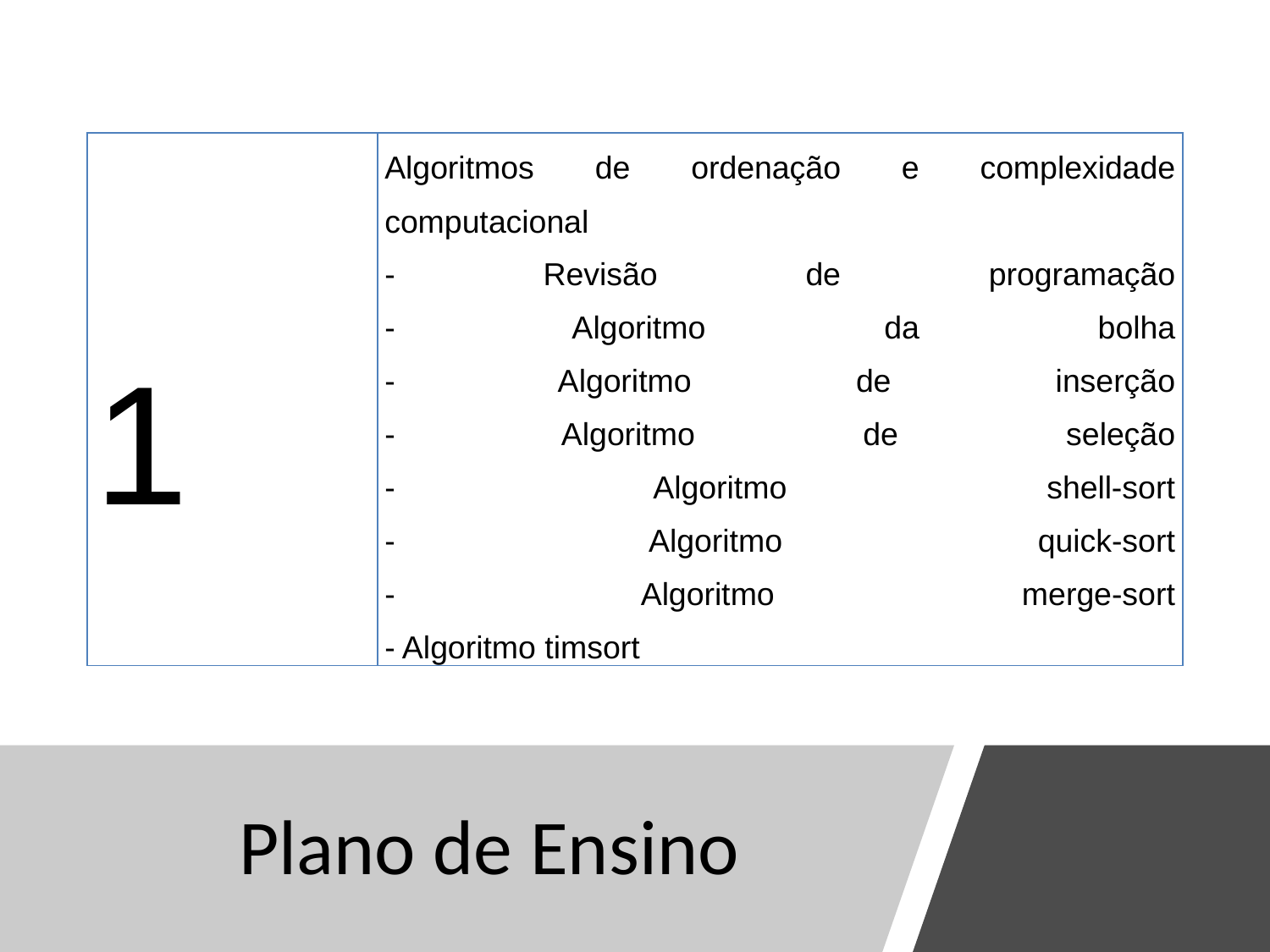

| 1 | Algoritmos de ordenação e complexidade computacional - Revisão de programação - Algoritmo da bolha - Algoritmo de inserção - Algoritmo de seleção - Algoritmo shell-sort - Algoritmo quick-sort - Algoritmo merge-sort - Algoritmo timsort |
| --- | --- |

# Plano de Ensino